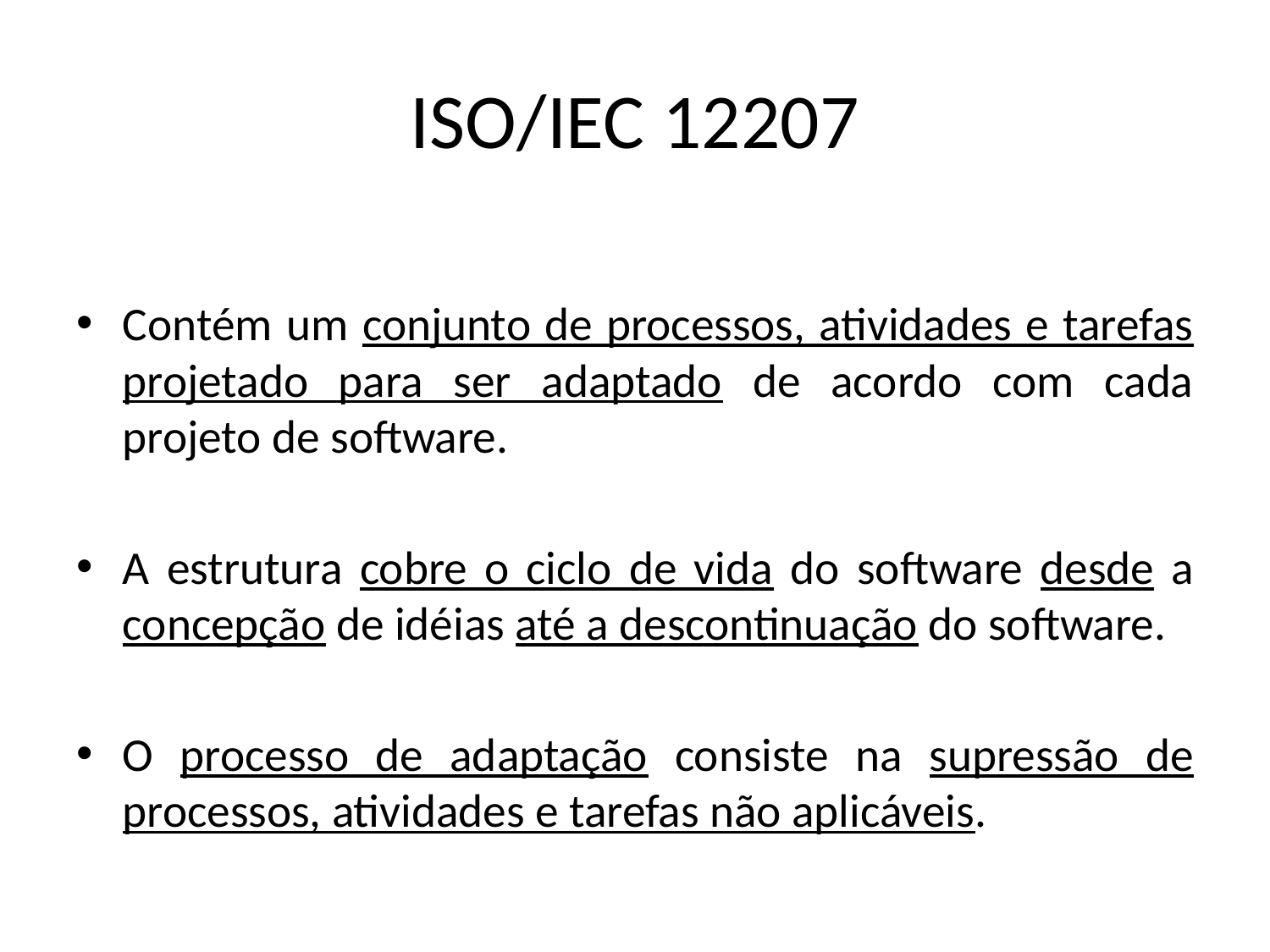

# ISO/IEC 12207

Contém um conjunto de processos, atividades e tarefas projetado para ser adaptado de acordo com cada projeto de software.

A estrutura cobre o ciclo de vida do software desde a concepção de idéias até a descontinuação do software.

O processo de adaptação consiste na supressão de processos, atividades e tarefas não aplicáveis.